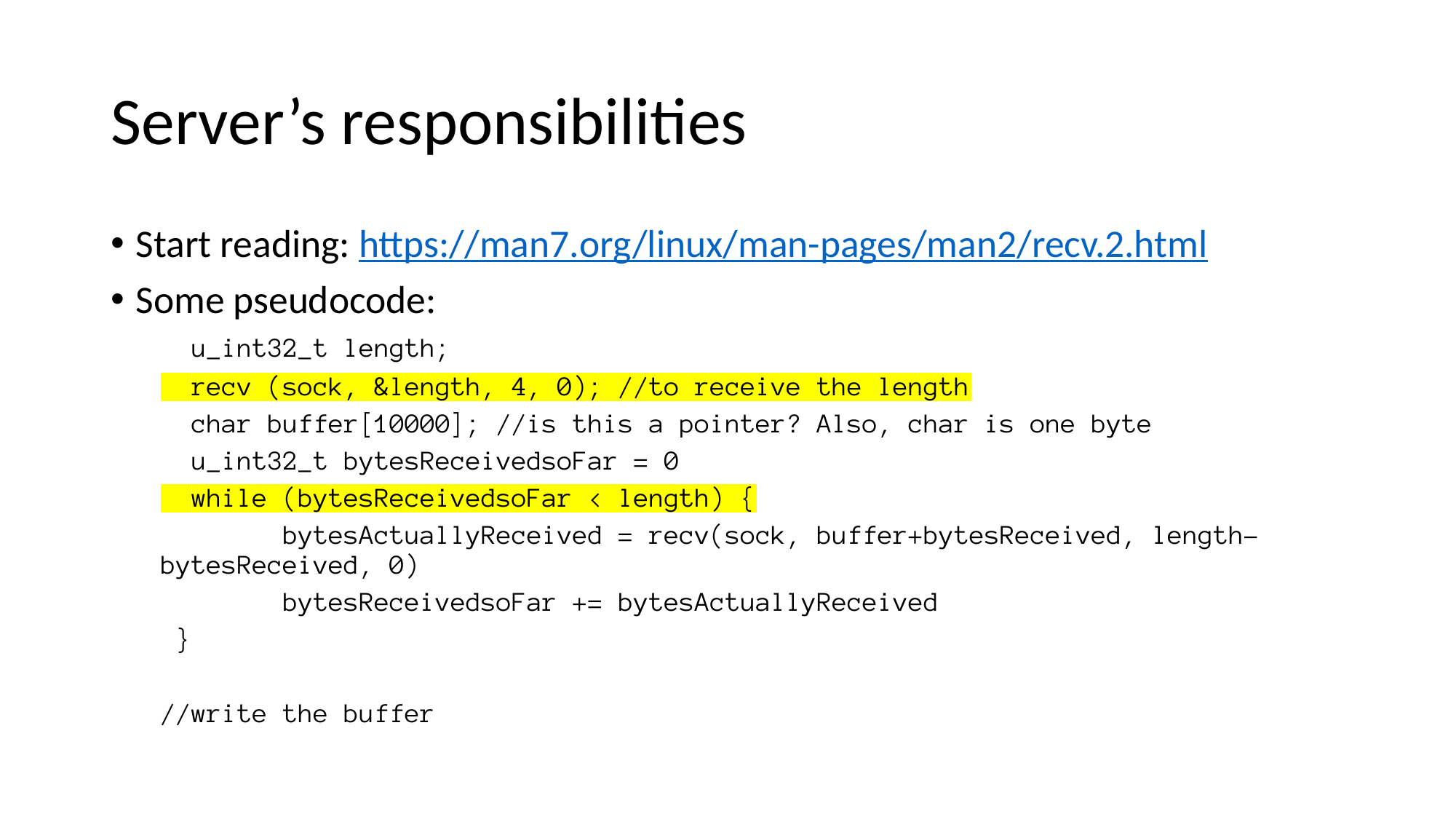

# Server’s responsibilities
Start reading: https://man7.org/linux/man-pages/man2/recv.2.html
Some pseudocode:
    u_int32_t length;
  recv (sock, &length, 4, 0); //to receive the length
  char buffer[10000]; //is this a pointer? Also, char is one byte
  u_int32_t bytesReceivedsoFar = 0
  while (bytesReceivedsoFar < length) {
        bytesActuallyReceived = recv(sock, buffer+bytesReceived, length-bytesReceived, 0)
        bytesReceivedsoFar += bytesActuallyReceived
 }

//write the buffer